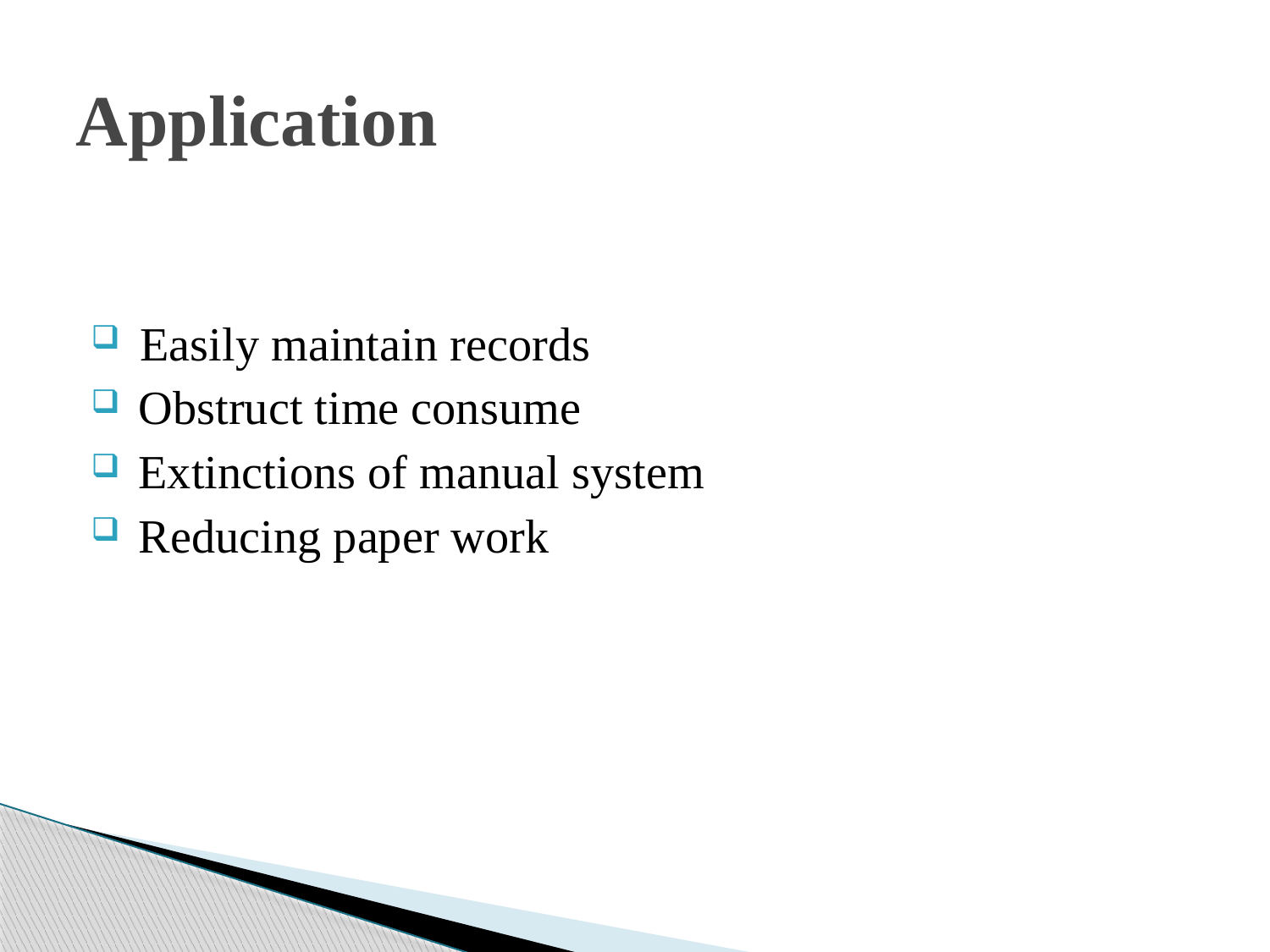

# Application
 Easily maintain records
 Obstruct time consume
 Extinctions of manual system
 Reducing paper work